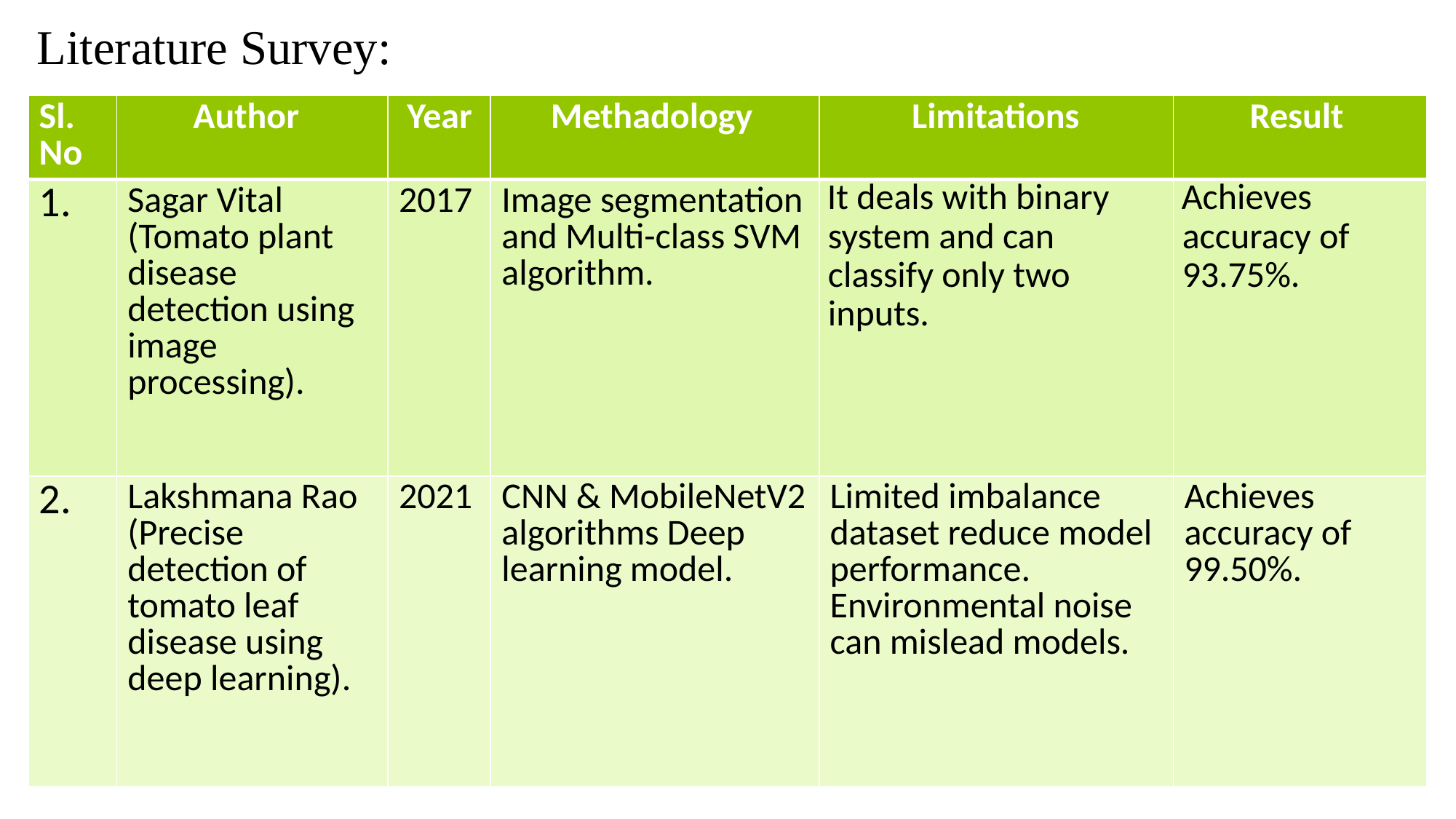

# Literature Survey:
| Sl. No | Author | Year | Methadology | Limitations | Result |
| --- | --- | --- | --- | --- | --- |
| 1. | Sagar Vital (Tomato plant disease detection using image processing). | 2017 | Image segmentation and Multi-class SVM algorithm. | It deals with binary system and can classify only two inputs. | Achieves accuracy of 93.75%. |
| 2. | Lakshmana Rao (Precise detection of tomato leaf disease using deep learning). | 2021 | CNN & MobileNetV2 algorithms Deep learning model. | Limited imbalance dataset reduce model performance. Environmental noise can mislead models. | Achieves accuracy of 99.50%. |